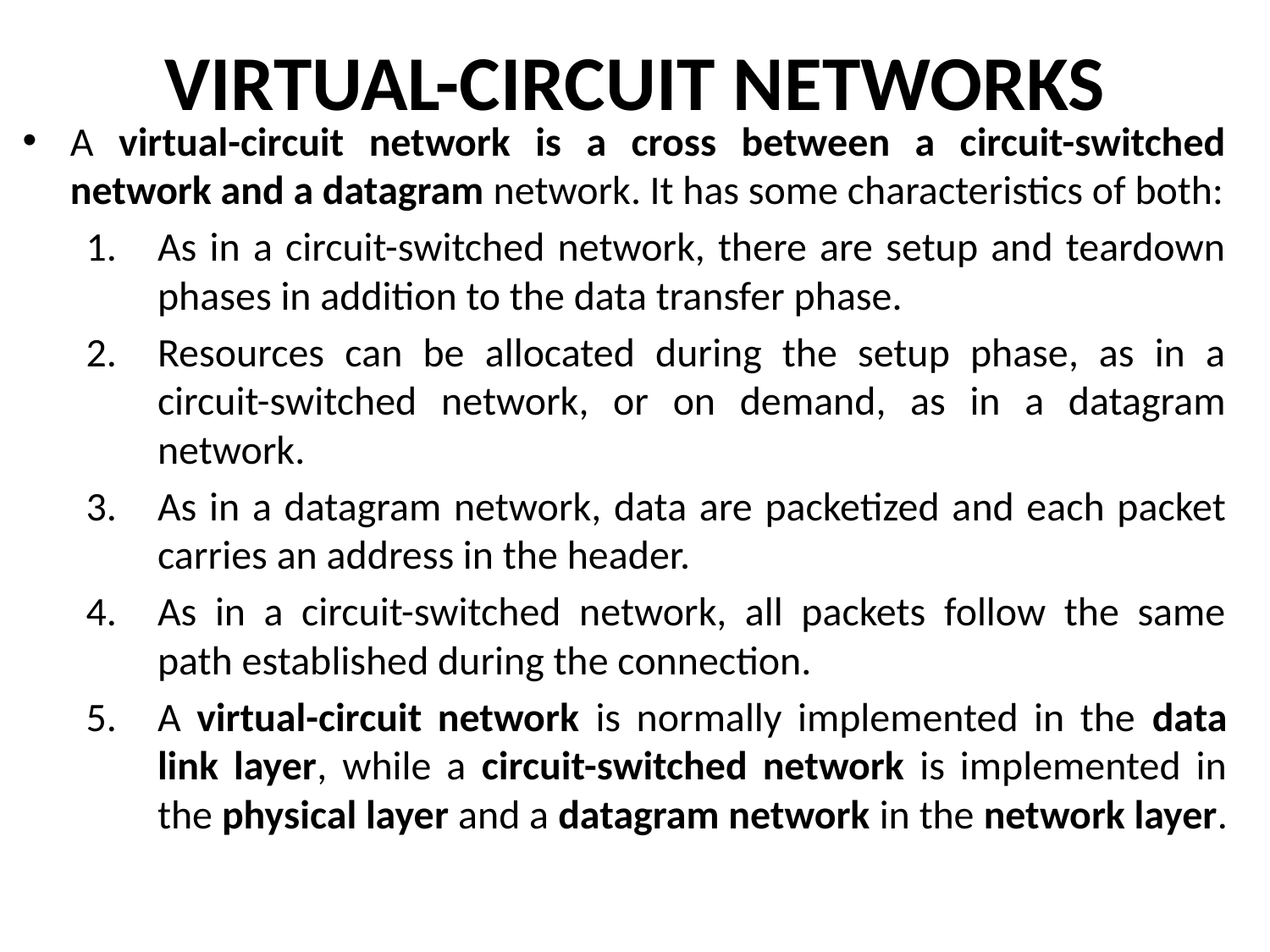

# VIRTUAL-CIRCUIT NETWORKS
A virtual-circuit network is a cross between a circuit-switched network and a datagram network. It has some characteristics of both:
As in a circuit-switched network, there are setup and teardown phases in addition to the data transfer phase.
Resources can be allocated during the setup phase, as in a circuit-switched network, or on demand, as in a datagram network.
As in a datagram network, data are packetized and each packet carries an address in the header.
As in a circuit-switched network, all packets follow the same path established during the connection.
A virtual-circuit network is normally implemented in the data link layer, while a circuit-switched network is implemented in the physical layer and a datagram network in the network layer.